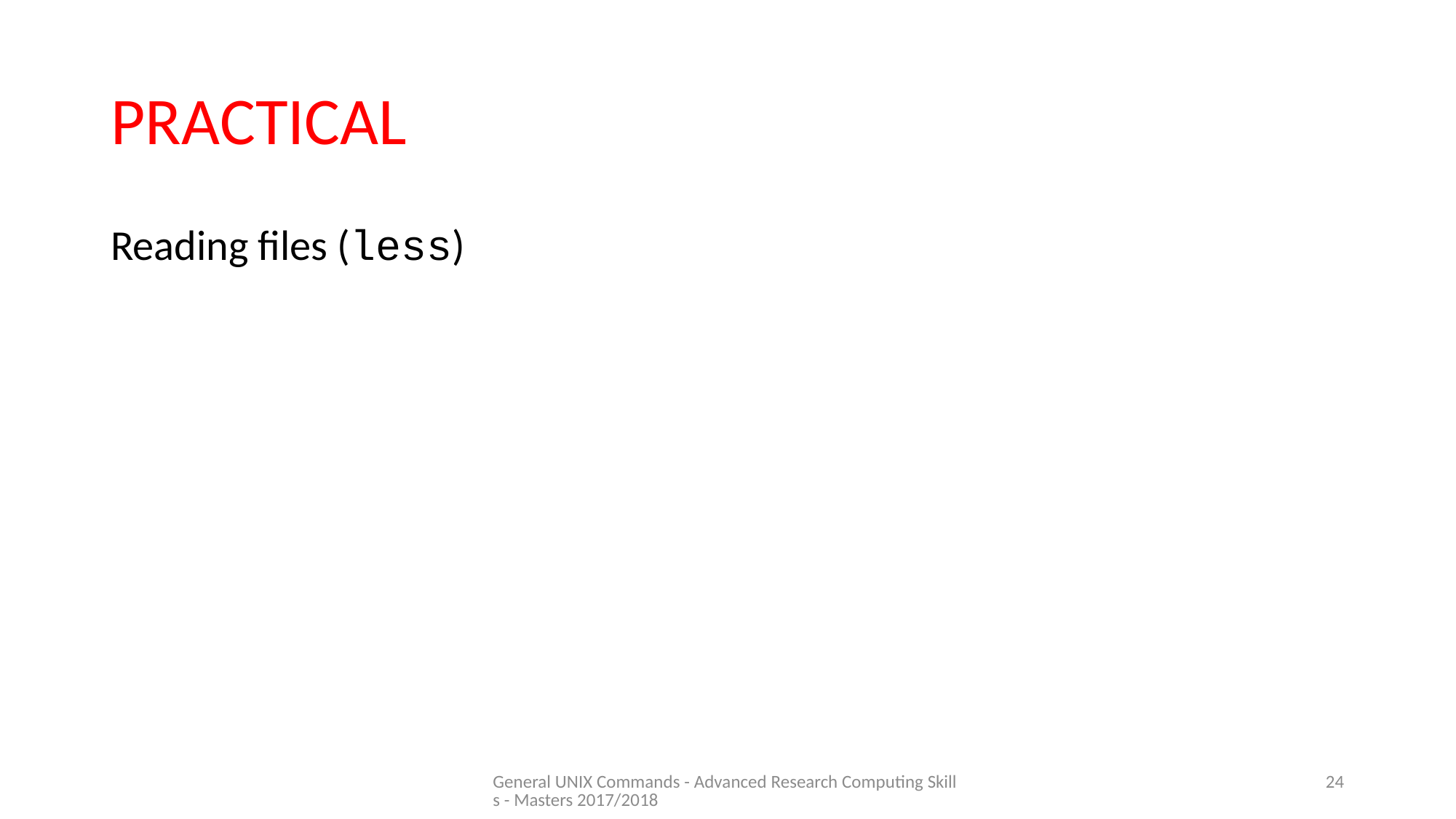

# PRACTICAL
Reading files (less)

General UNIX Commands - Advanced Research Computing Skills - Masters 2017/2018
24